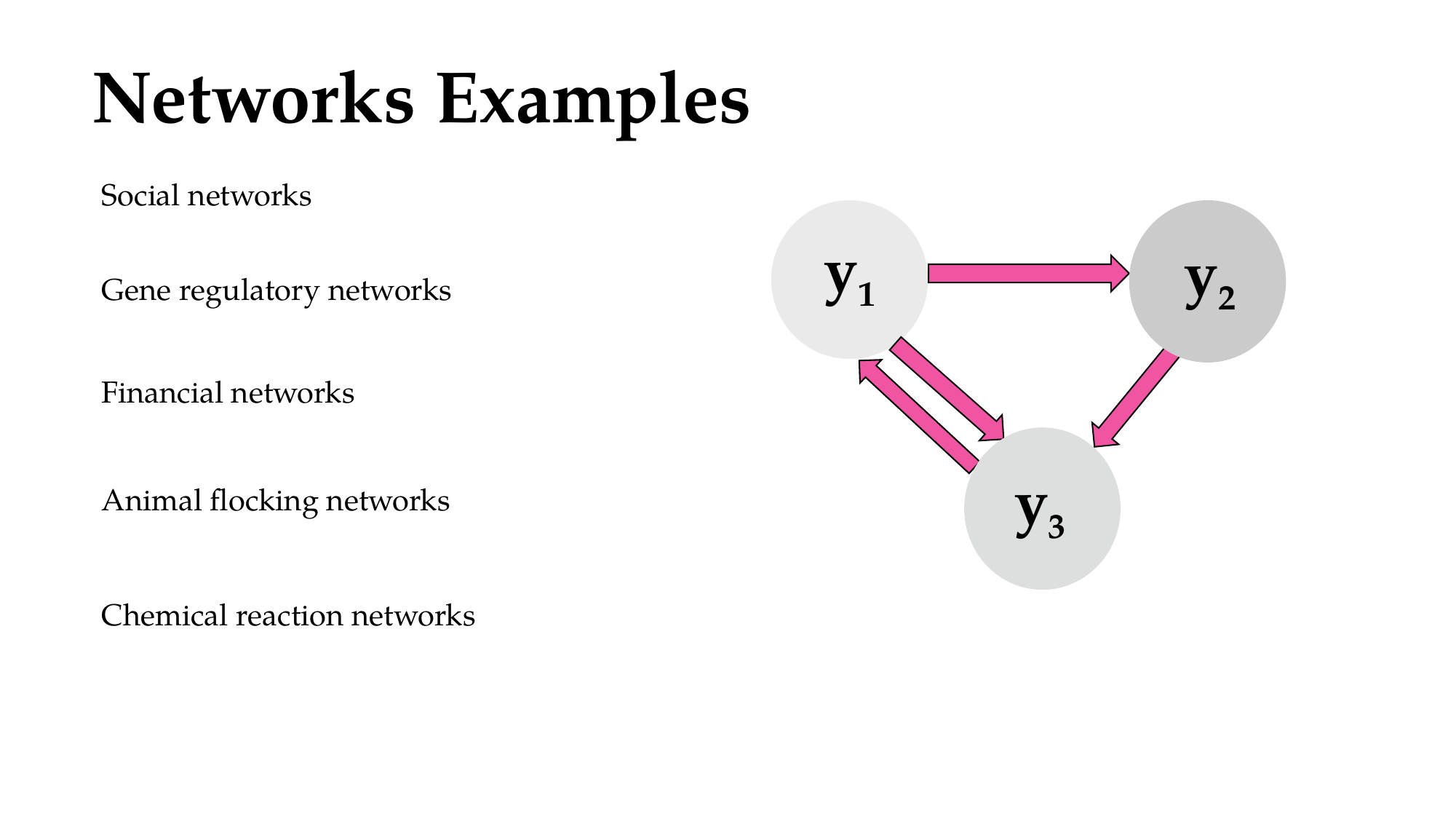

Networks Examples
Social networks

y1

y2

y3
Gene regulatory networks
Financial networks
Animal flocking networks
Chemical reaction networks